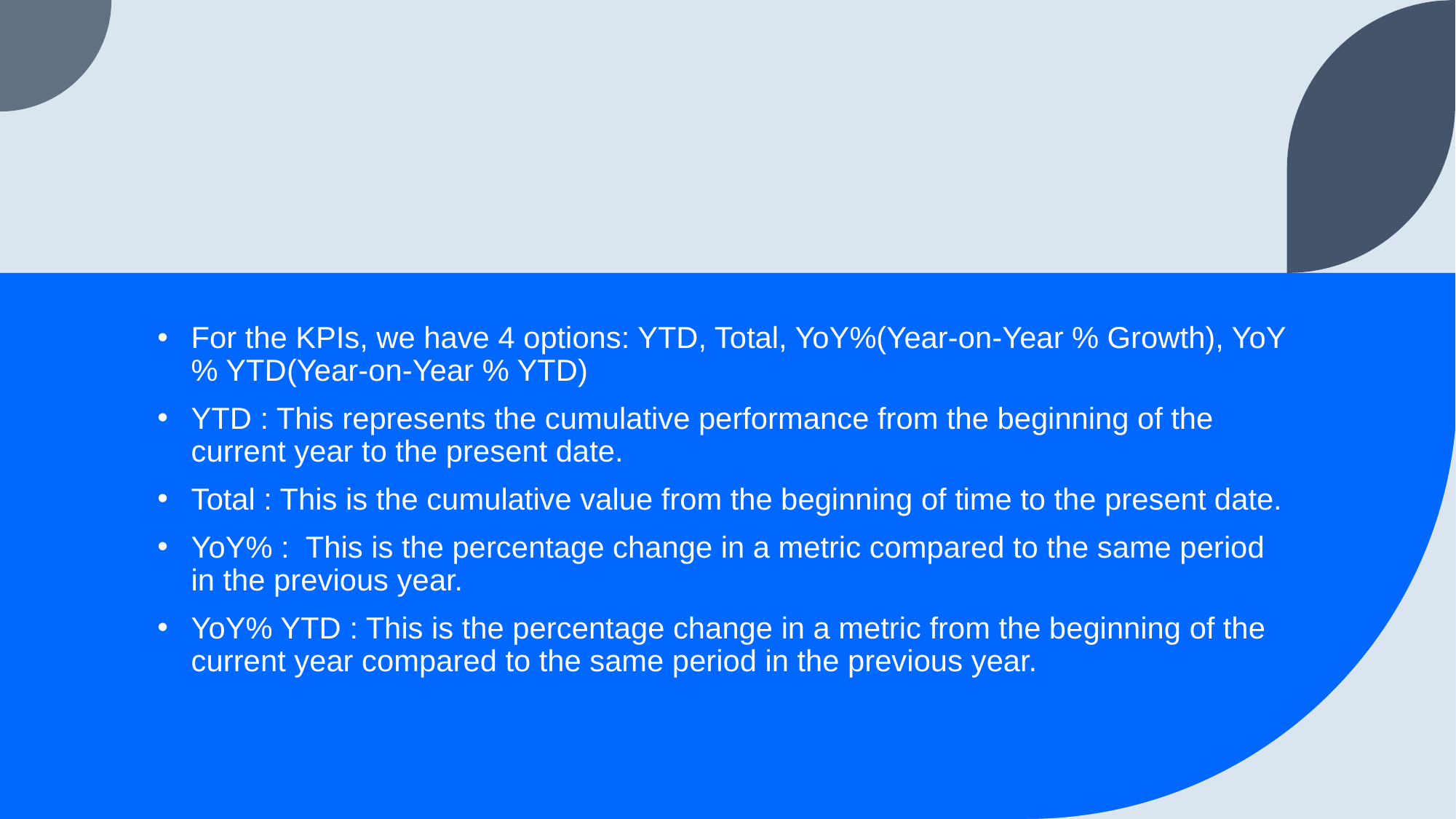

For the KPIs, we have 4 options: YTD, Total, YoY%(Year-on-Year % Growth), YoY% YTD(Year-on-Year % YTD)
YTD : This represents the cumulative performance from the beginning of the current year to the present date.
Total : This is the cumulative value from the beginning of time to the present date.
YoY% :  This is the percentage change in a metric compared to the same period in the previous year.
YoY% YTD : This is the percentage change in a metric from the beginning of the current year compared to the same period in the previous year.